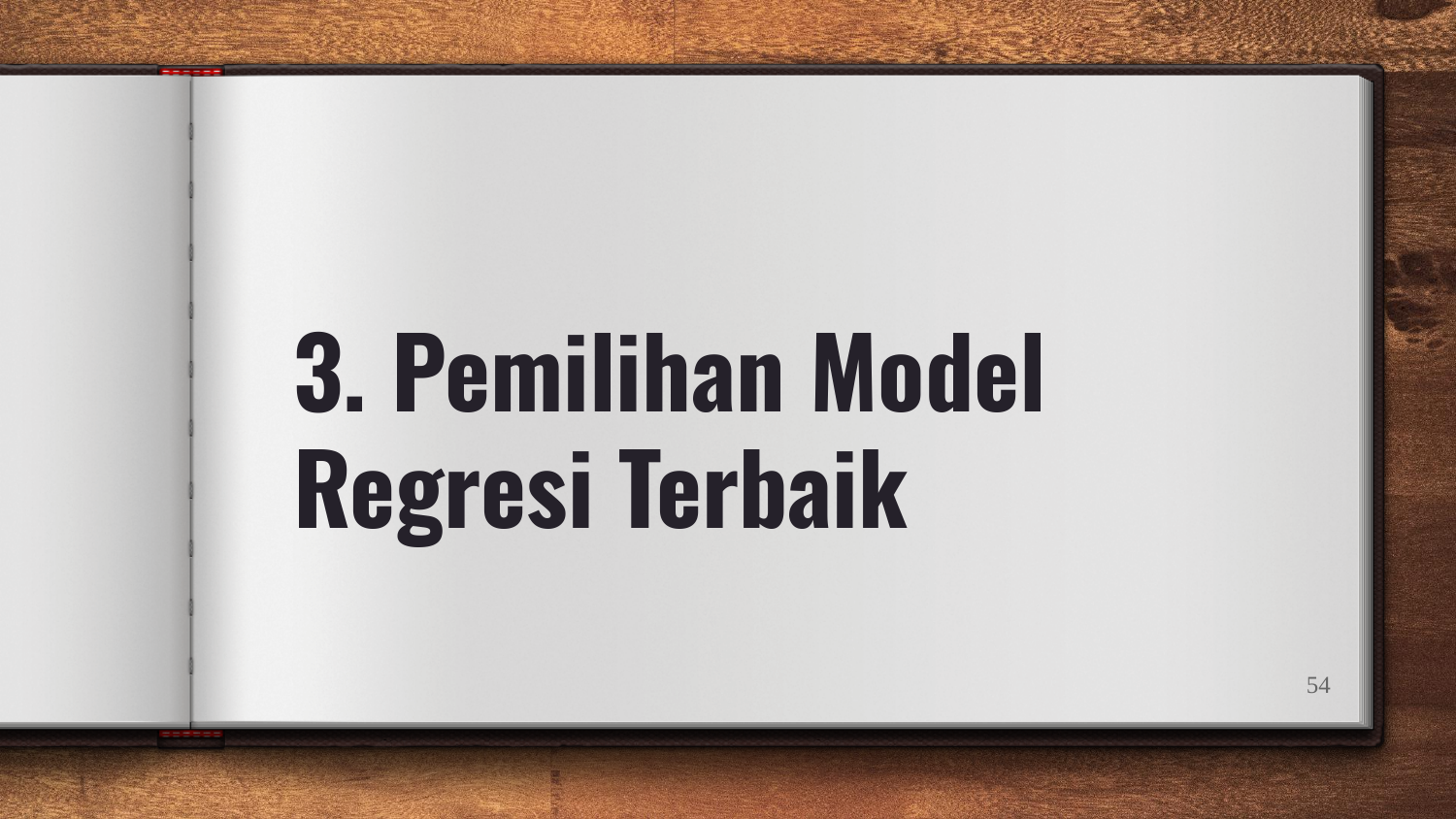

# 3. Pemilihan Model Regresi Terbaik
54